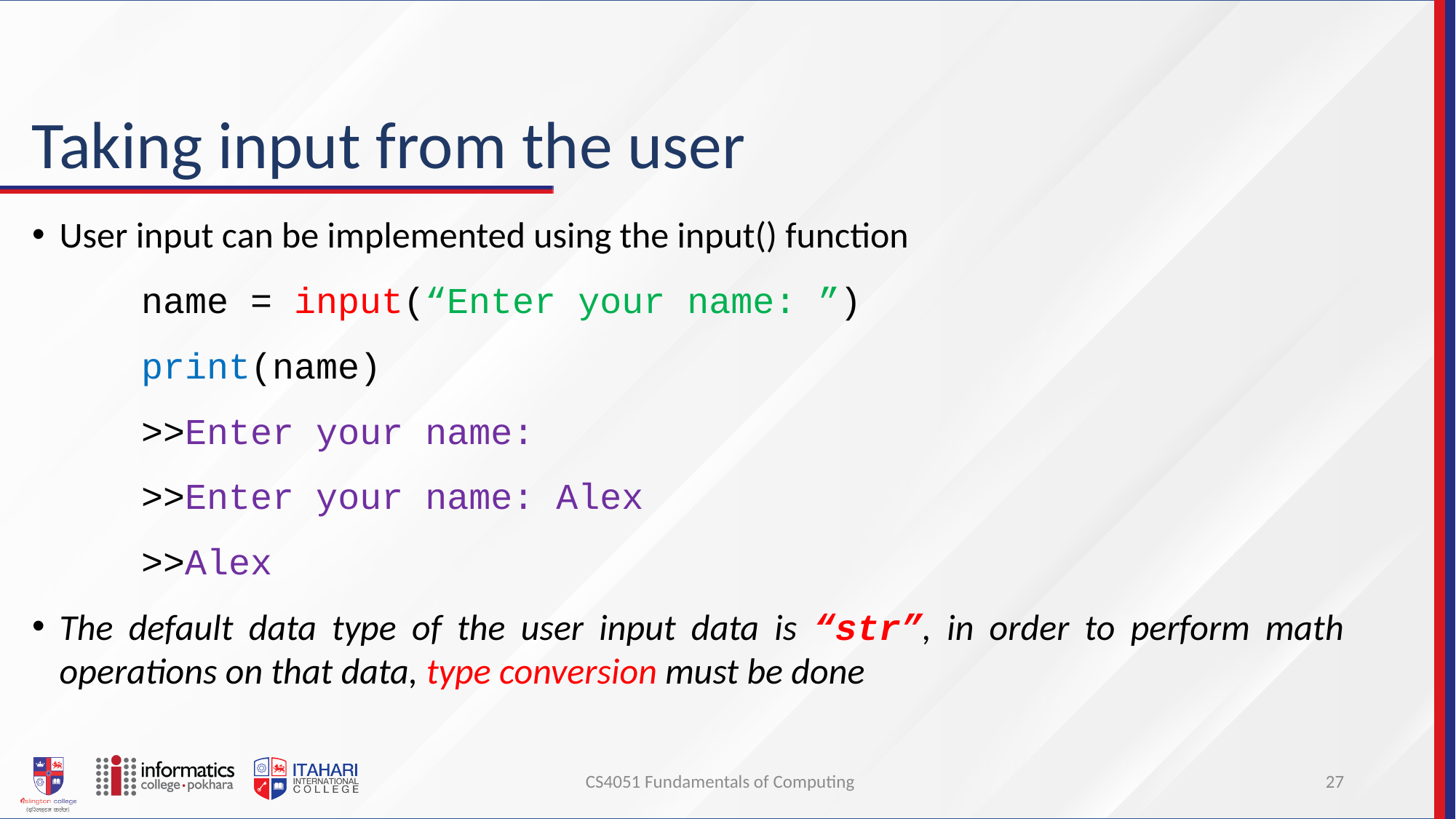

# Taking input from the user
User input can be implemented using the input() function
	name = input(“Enter your name: ”)
	print(name)
	>>Enter your name:
	>>Enter your name: Alex
	>>Alex
The default data type of the user input data is “str”, in order to perform math operations on that data, type conversion must be done

CS4051 Fundamentals of Computing
27